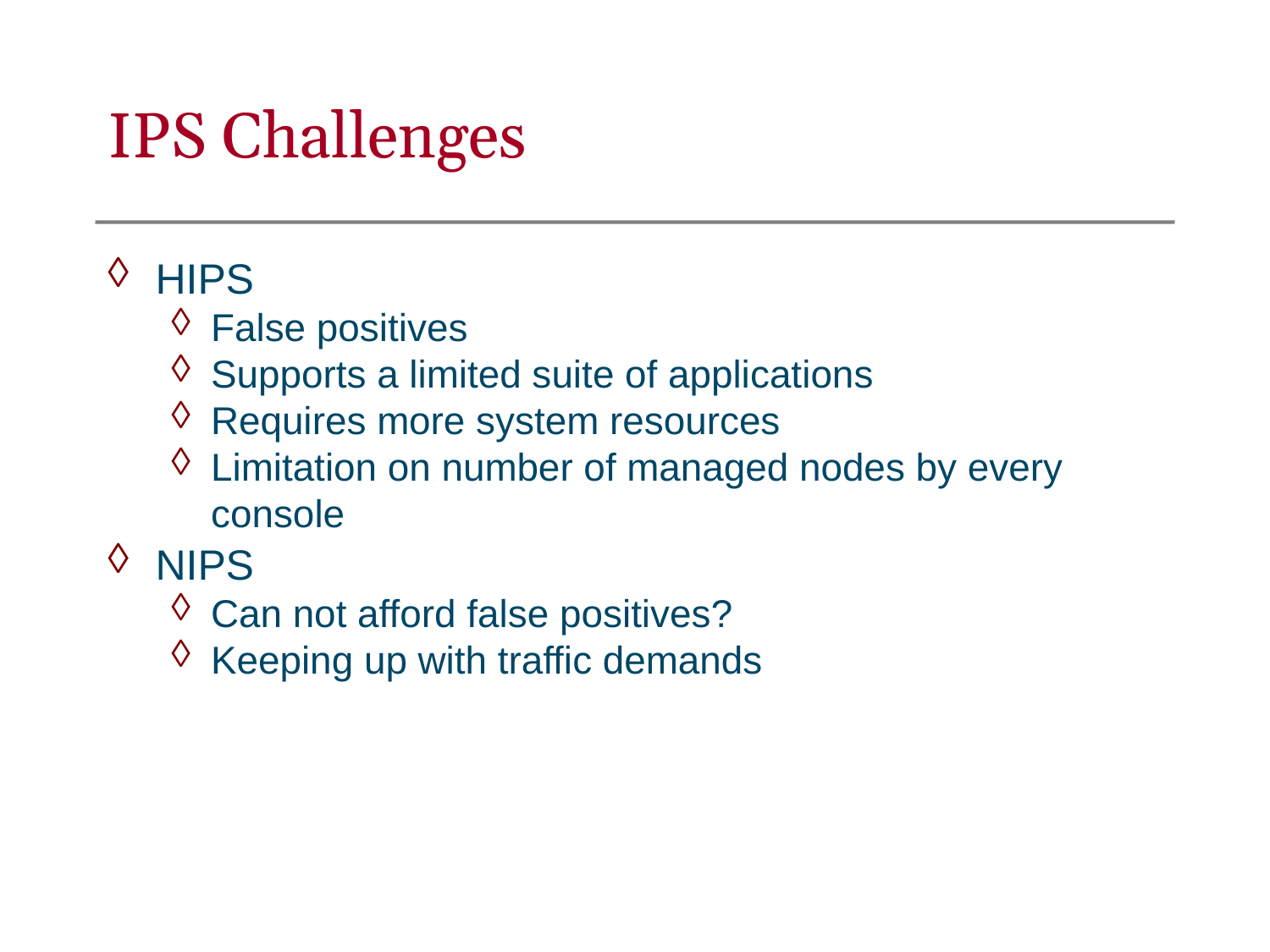

IPS Challenges
HIPS
False positives
Supports a limited suite of applications
Requires more system resources
Limitation on number of managed nodes by every console
NIPS
Can not afford false positives?
Keeping up with traffic demands